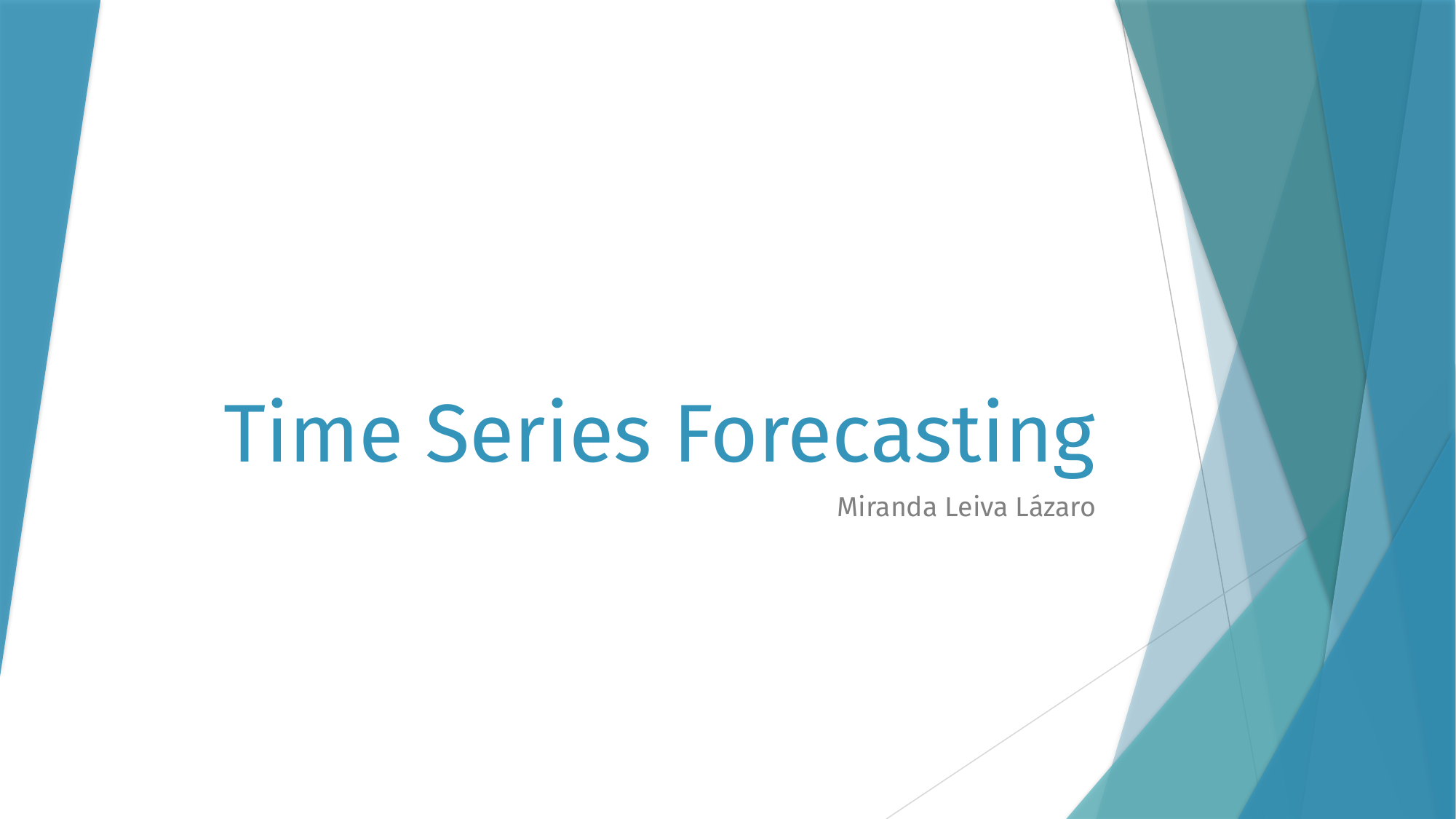

# Time Series Forecasting
Miranda Leiva Lázaro